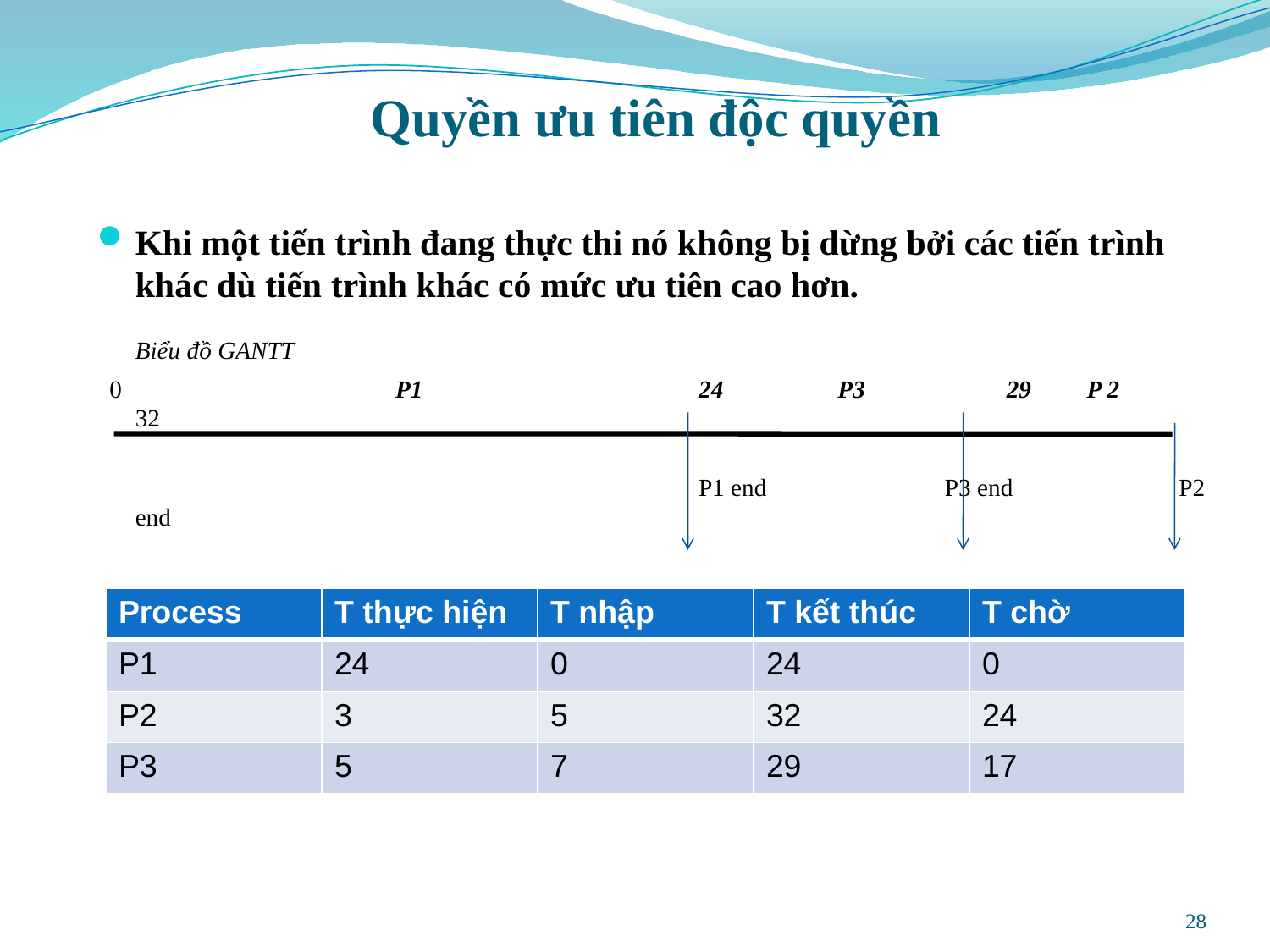

# Quyền ưu tiên độc quyền

Khi một tiến trình đang thực thi nó không bị dừng bởi các tiến trình khác dù tiến trình khác có mức ưu tiên cao hơn.
	Biểu đồ GANTT
  0    		 P1	      	         24	           P3                       29         P 2             32

					         P1 end                             P3 end                           P2 end
| Process | T thực hiện | T nhập | T kết thúc | T chờ |
| --- | --- | --- | --- | --- |
| P1 | 24 | 0 | 24 | 0 |
| P2 | 3 | 5 | 32 | 24 |
| P3 | 5 | 7 | 29 | 17 |
28